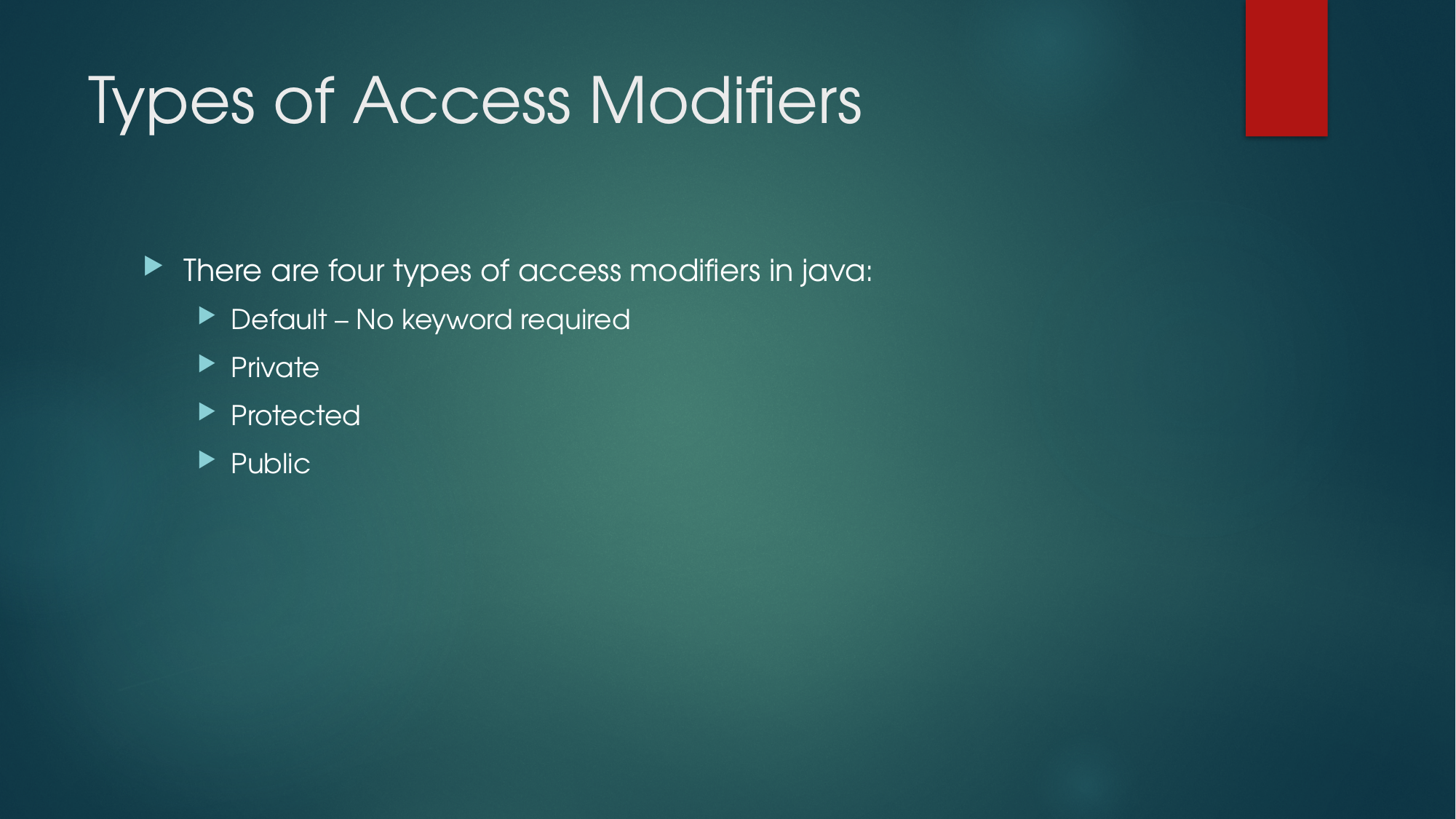

# Types of Access Modifiers
There are four types of access modifiers in java:
Default – No keyword required
Private
Protected
Public